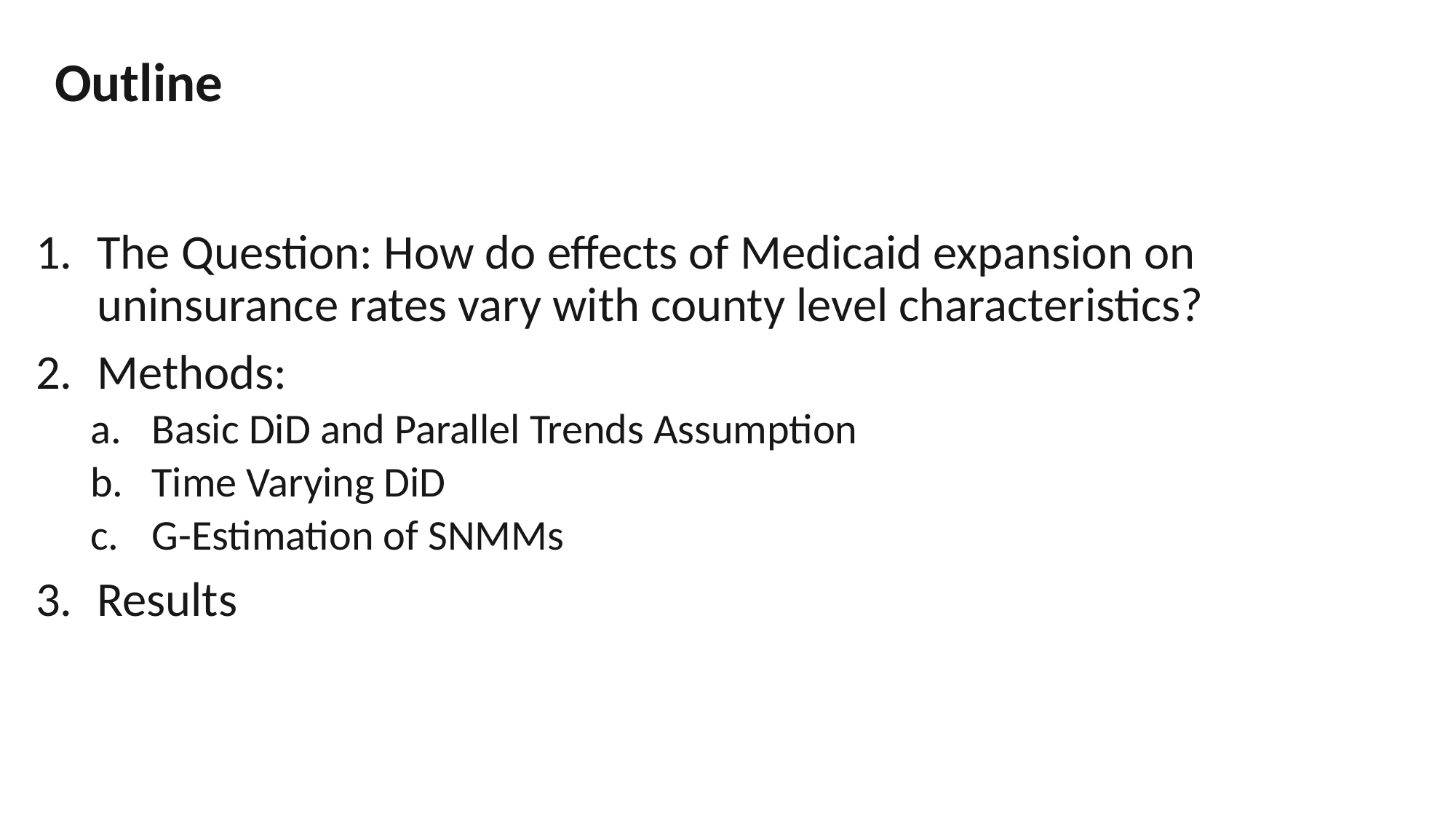

# Outline
The Question: How do effects of Medicaid expansion on uninsurance rates vary with county level characteristics?
Methods:
Basic DiD and Parallel Trends Assumption
Time Varying DiD
G-Estimation of SNMMs
Results